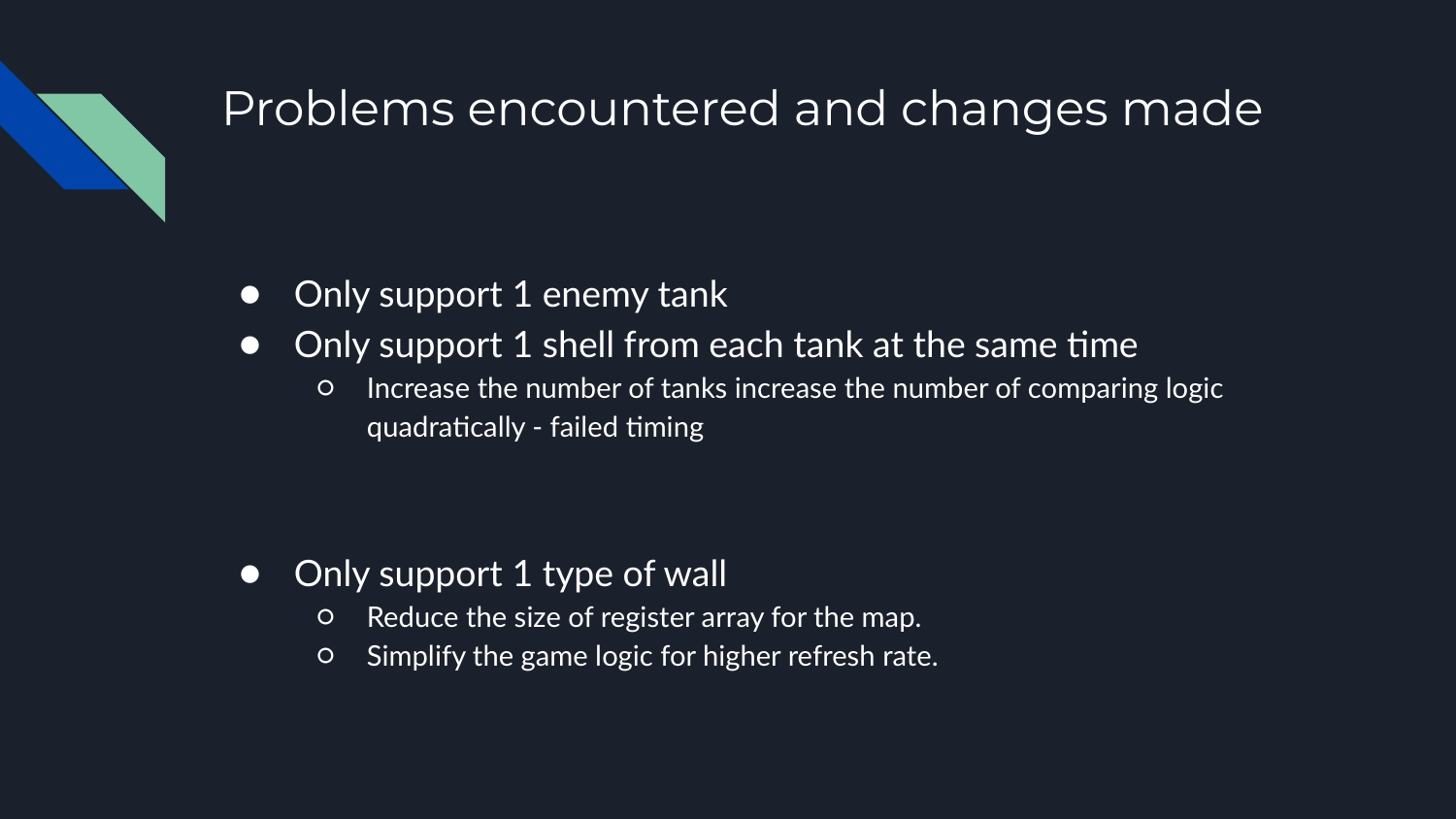

# Problems encountered and changes made
Only support 1 enemy tank
Only support 1 shell from each tank at the same time
Increase the number of tanks increase the number of comparing logic quadratically - failed timing

Only support 1 type of wall
Reduce the size of register array for the map.
Simplify the game logic for higher refresh rate.